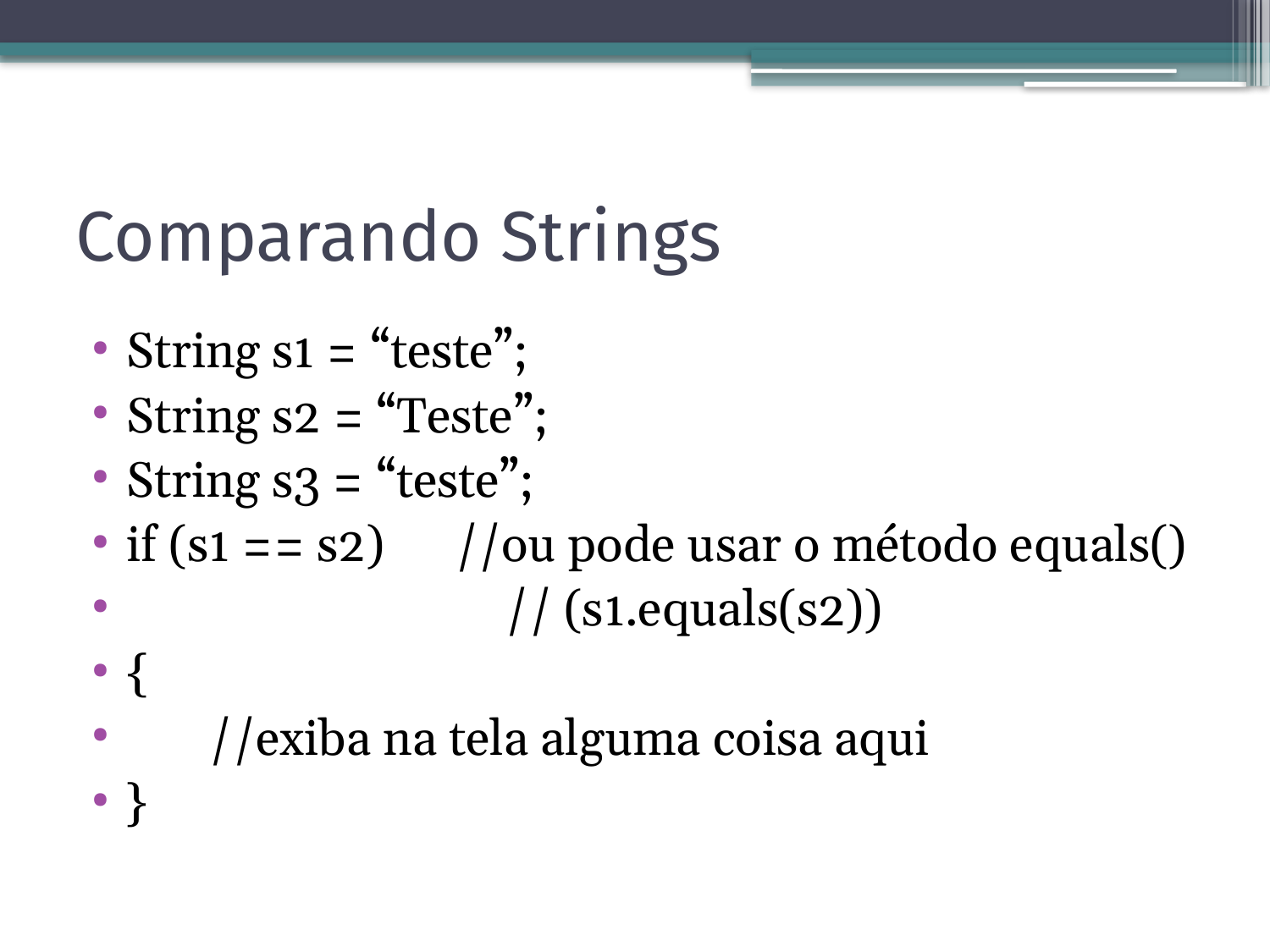

# Comparando Strings
String s1 = “teste”;
String s2 = “Teste”;
String s3 = “teste”;
if (s1 == s2)      //ou pode usar o método equals()
                                // (s1.equals(s2))
{
       //exiba na tela alguma coisa aqui
}